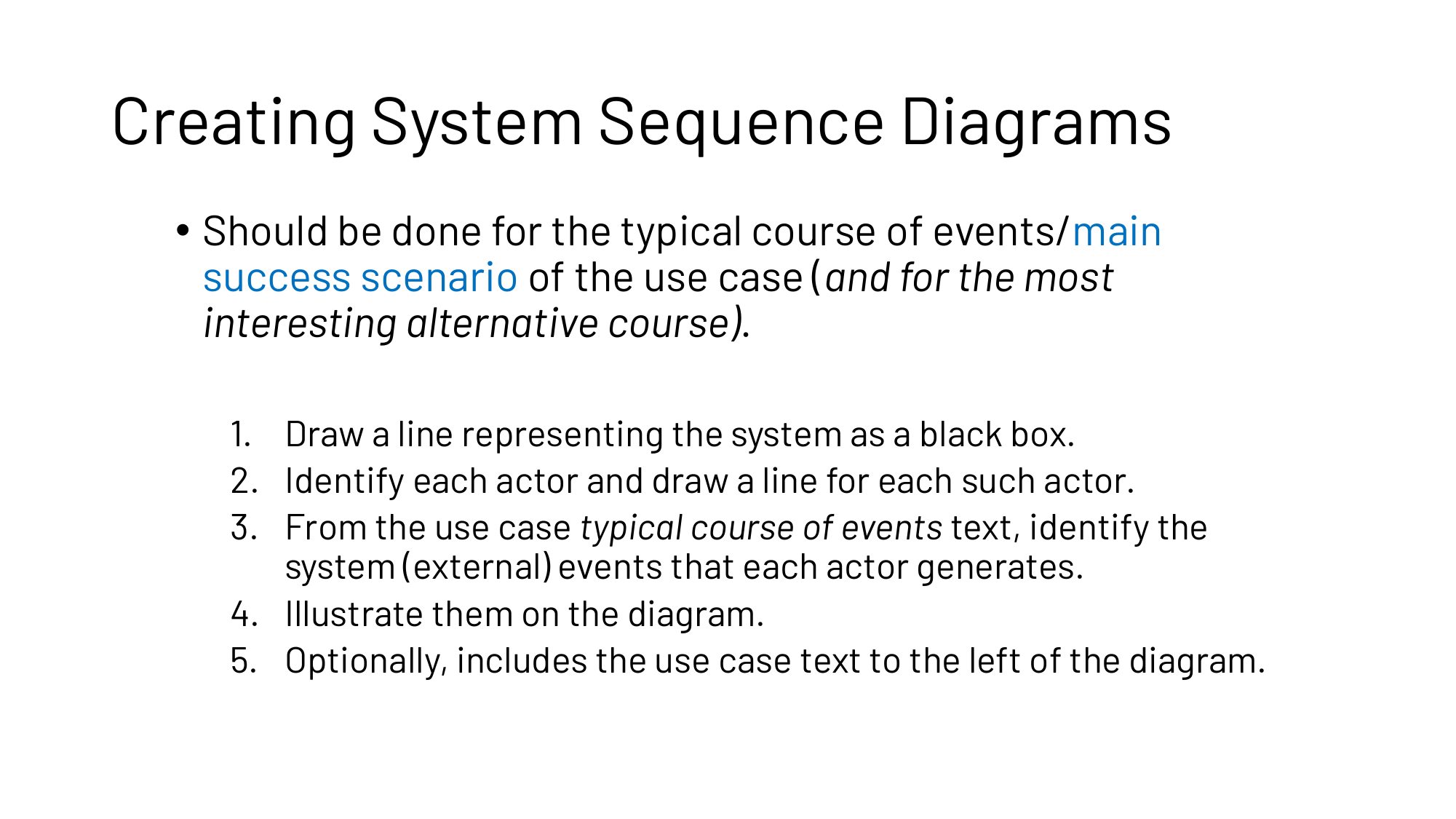

# Creating System Sequence Diagrams

Should be done for the typical course of events/main success scenario of the use case (and for the most interesting alternative course).

Draw a line representing the system as a black box.
Identify each actor and draw a line for each such actor.
From the use case typical course of events text, identify the system (external) events that each actor generates.
Illustrate them on the diagram.
Optionally, includes the use case text to the left of the diagram.